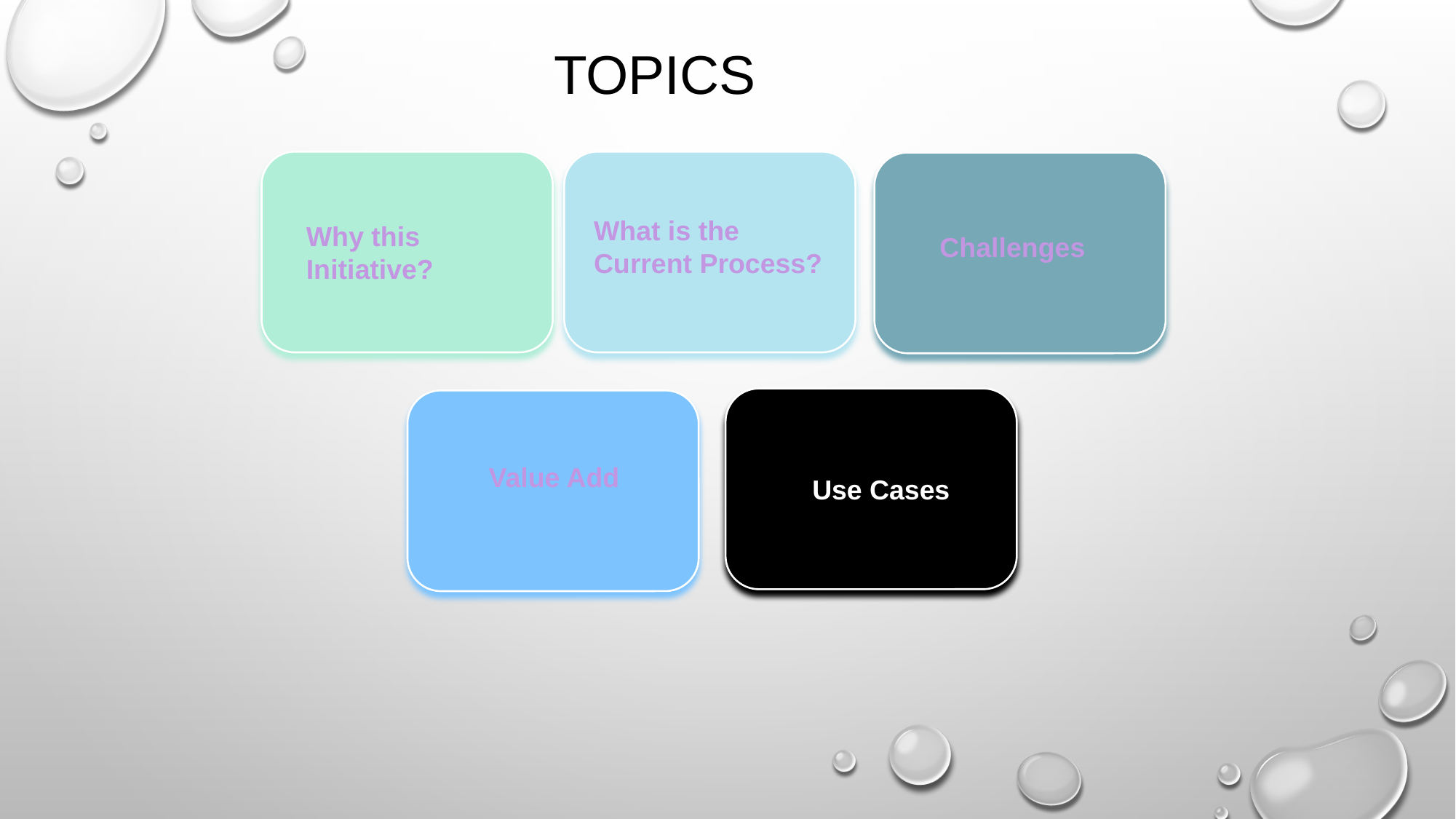

Topics

What is the Current Process?
Why this Initiative?

Challenges

Value Add
Use Cases